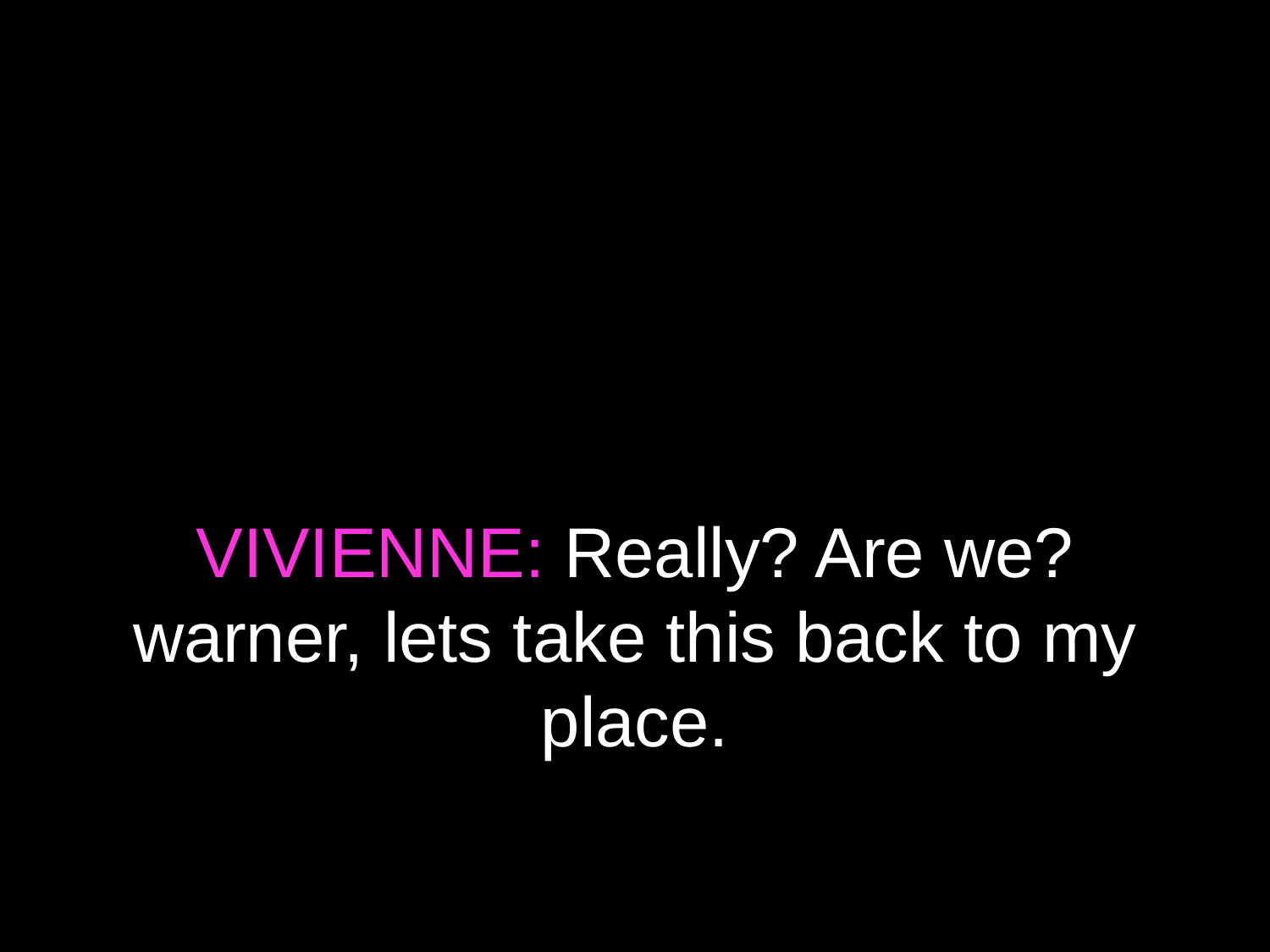

# VIVIENNE: Really? Are we? warner, lets take this back to my place.